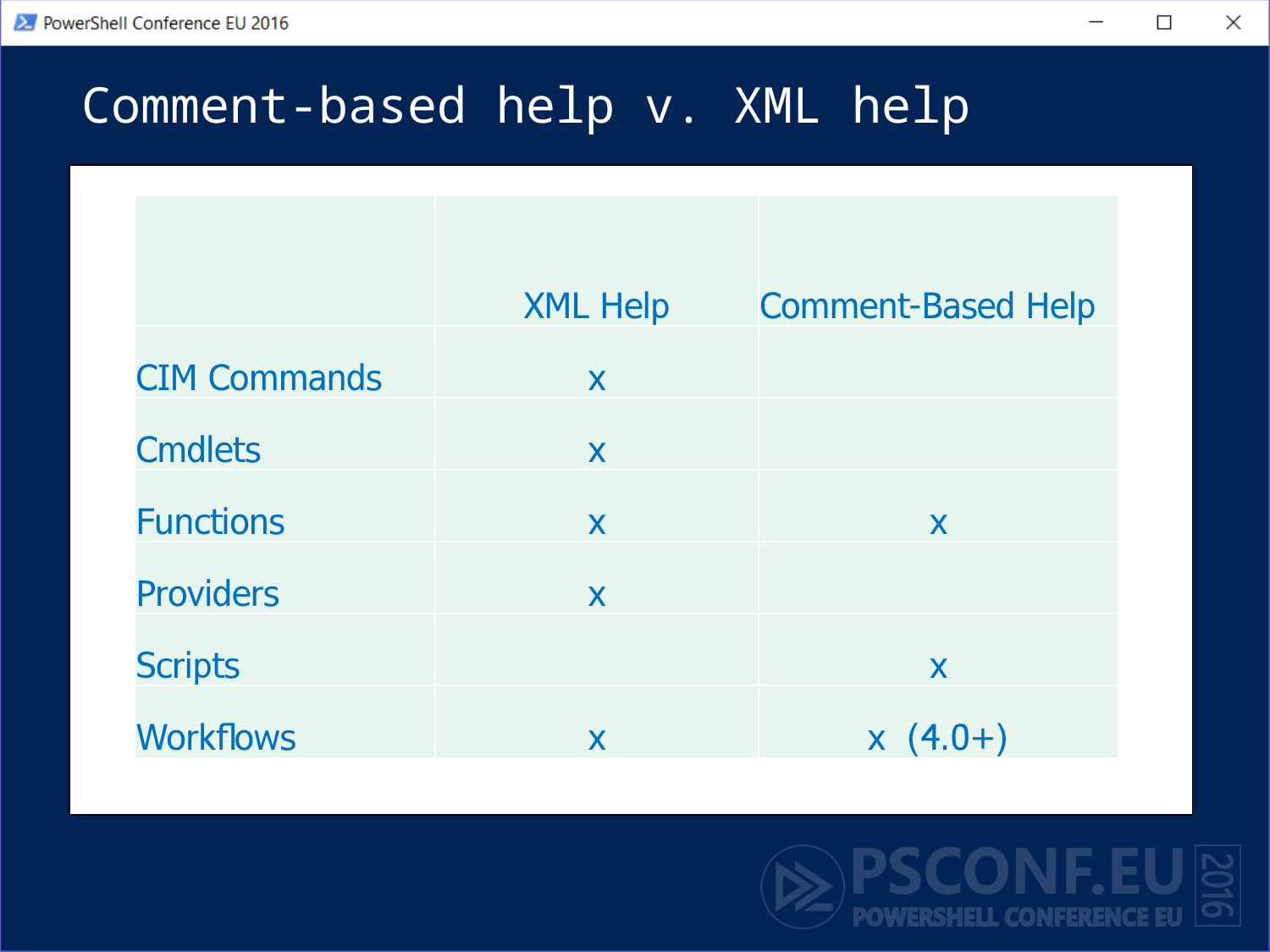

# Comment-based help v. XML help

|  | XML Help | Comment-Based Help |
| --- | --- | --- |
| CIM Commands | x |  |
| Cmdlets | x |  |
| Functions | x | x |
| Providers | x |  |
| Scripts |  | x |
| Workflows | x | x (4.0+) |